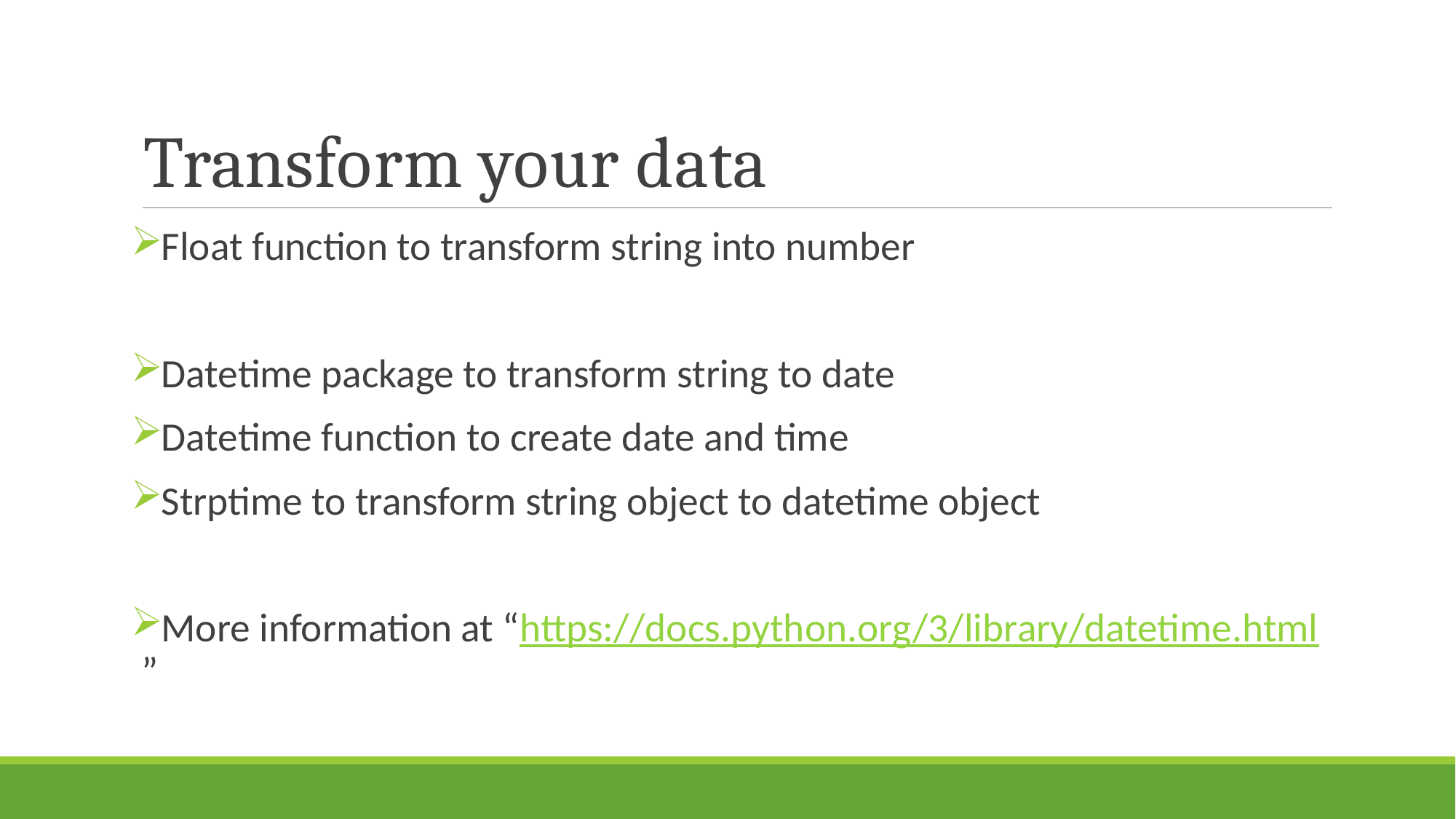

# Transform your data
Float function to transform string into number

Datetime package to transform string to date
Datetime function to create date and time
Strptime to transform string object to datetime object

More information at “https://docs.python.org/3/library/datetime.html”